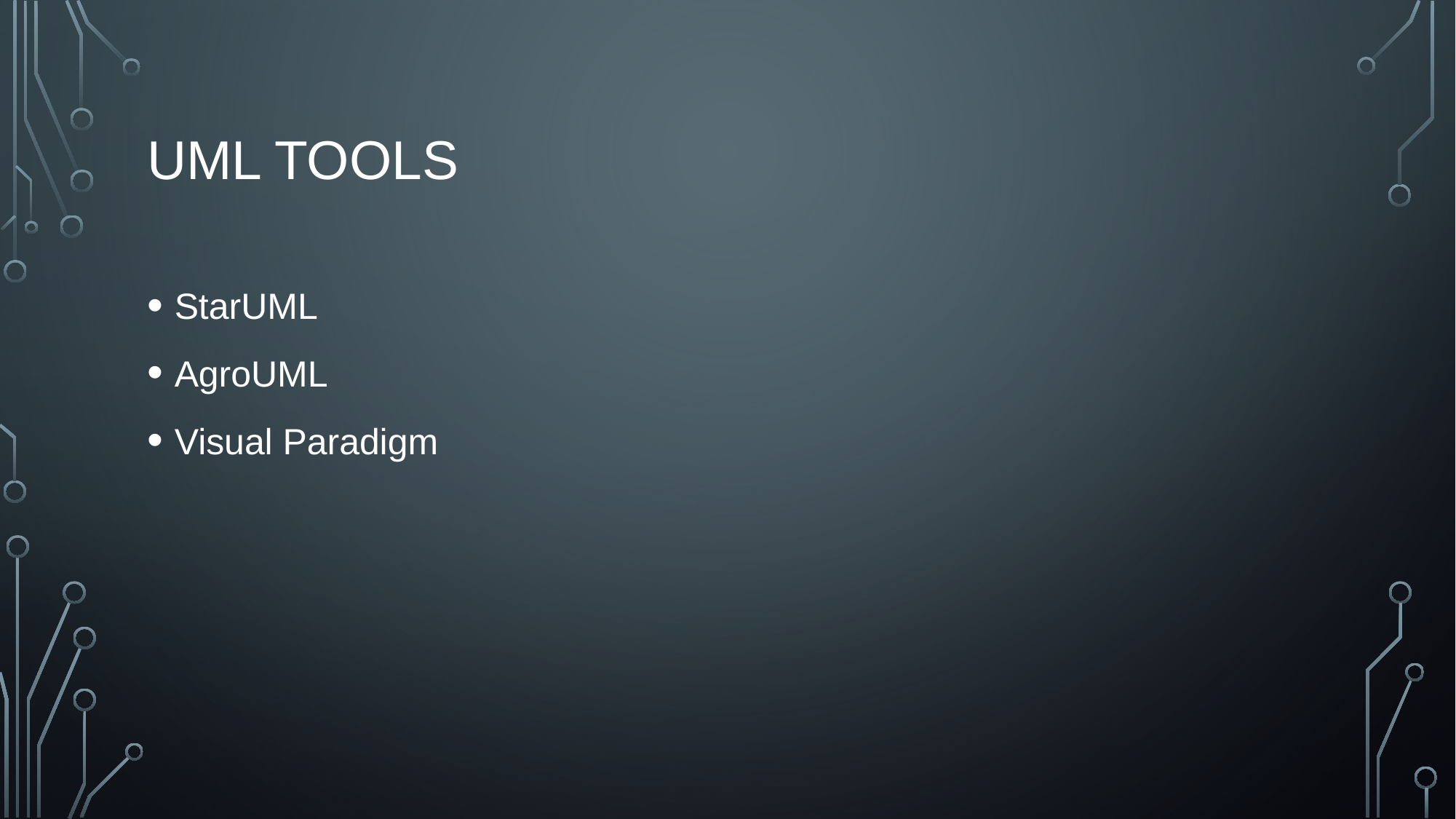

# Uml tools
StarUML
AgroUML
Visual Paradigm